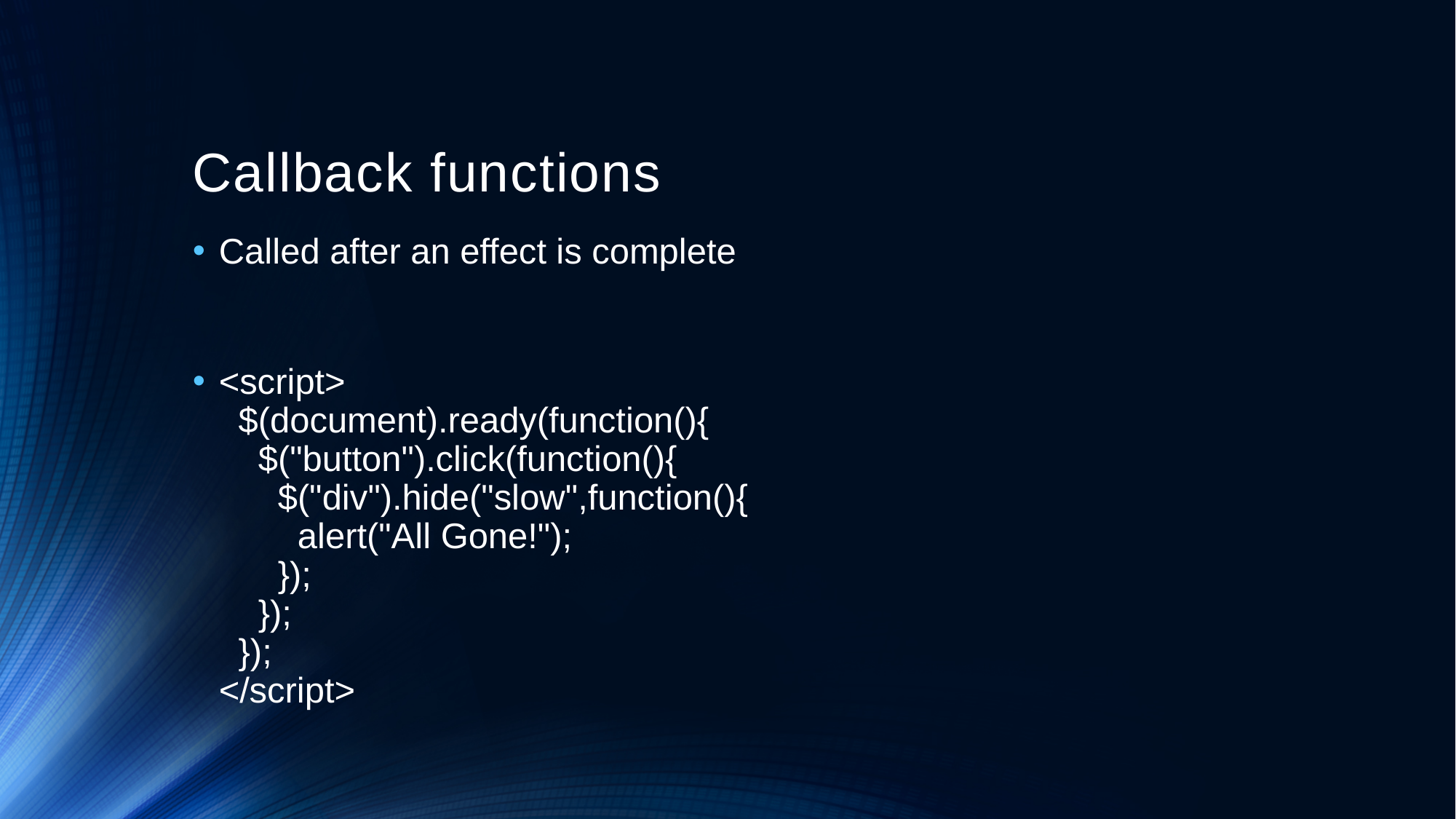

# Callback functions
Called after an effect is complete

<script>
  $(document).ready(function(){
    $("button").click(function(){
      $("div").hide("slow",function(){
        alert("All Gone!");
      });
    });
  });
</script>